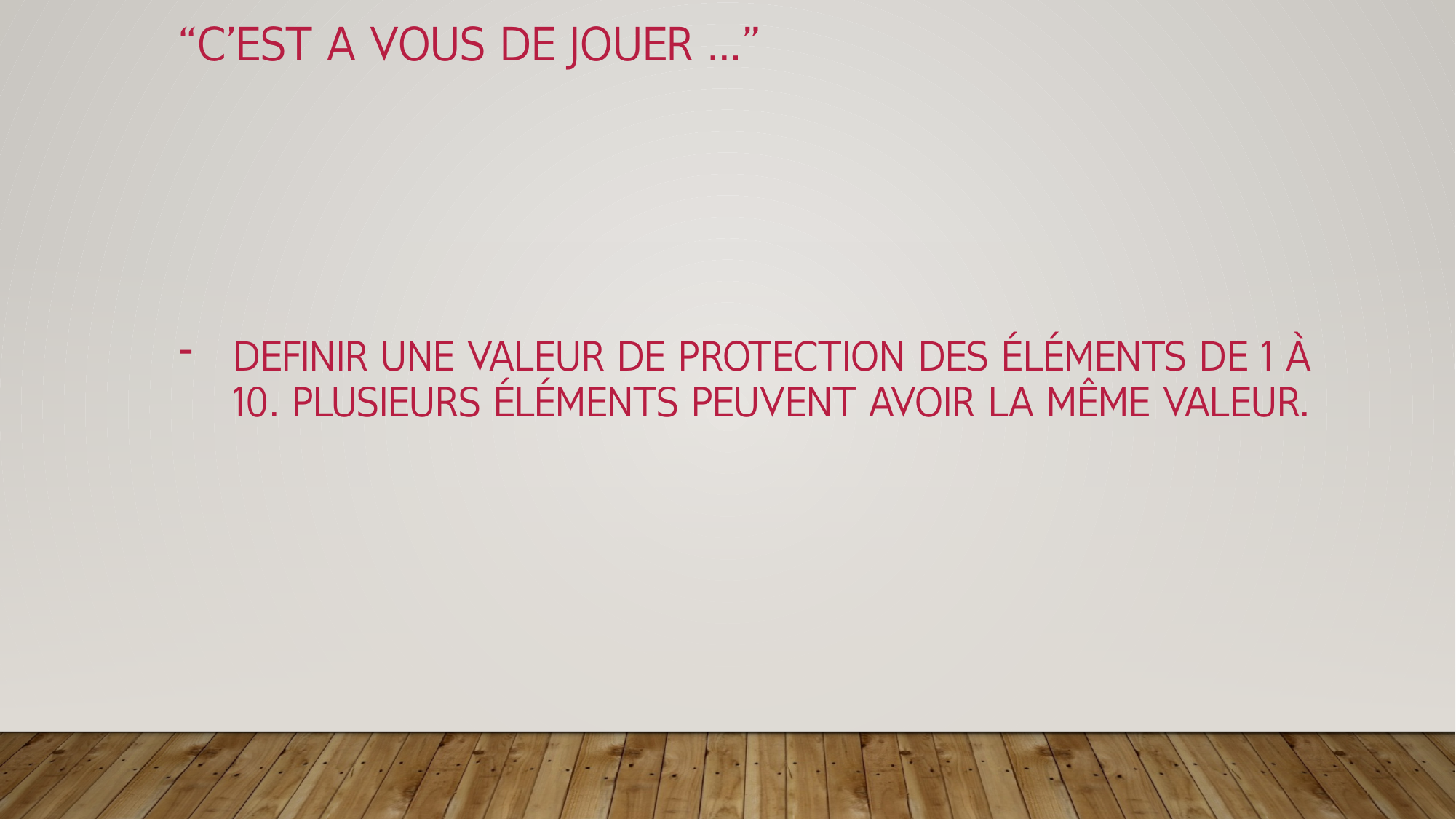

“C’est a vous de JOUER …”
DEFINIR UNE VALEUR DE PROTECTION DES ÉLÉMENTS DE 1 à 10. Plusieurs éléments peuvent avoir la même valeur.